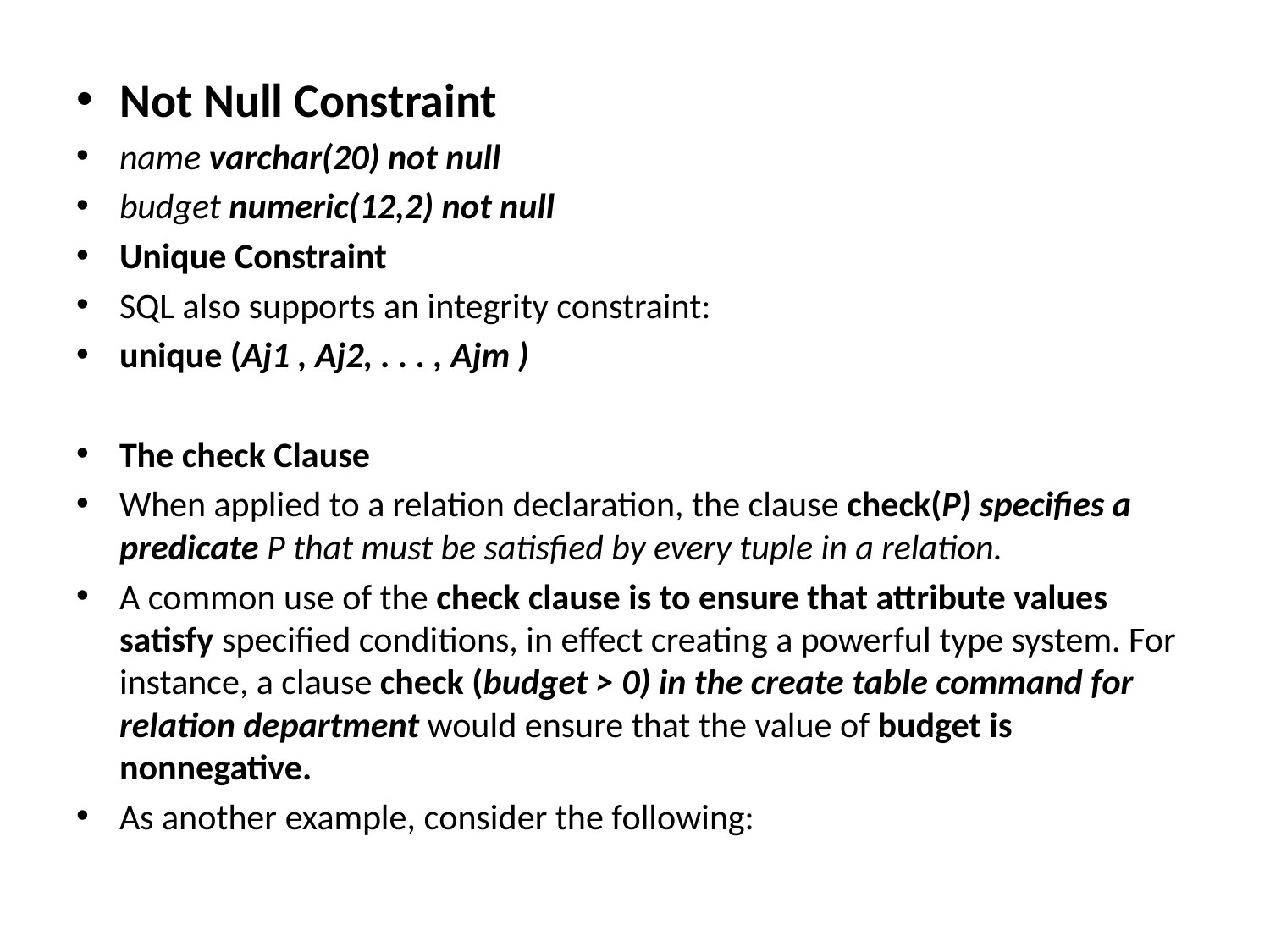

Not Null Constraint
name varchar(20) not null
budget numeric(12,2) not null
Unique Constraint
SQL also supports an integrity constraint:
unique (Aj1 , Aj2, . . . , Ajm )

The check Clause
When applied to a relation declaration, the clause check(P) specifies a predicate P that must be satisfied by every tuple in a relation.
A common use of the check clause is to ensure that attribute values satisfy specified conditions, in effect creating a powerful type system. For instance, a clause check (budget > 0) in the create table command for relation department would ensure that the value of budget is nonnegative.
As another example, consider the following: